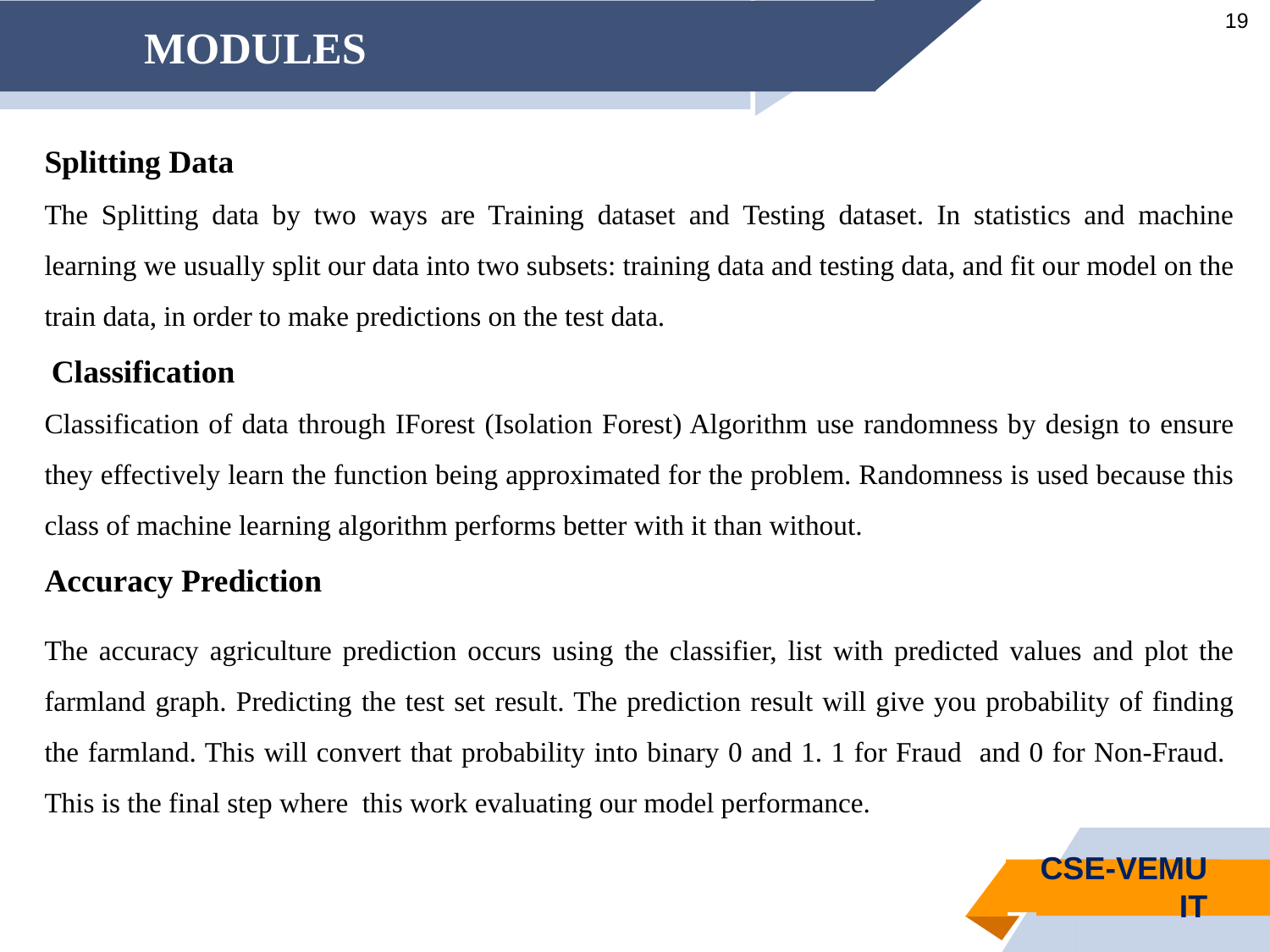

# MODULES
Splitting Data
The Splitting data by two ways are Training dataset and Testing dataset. In statistics and machine learning we usually split our data into two subsets: training data and testing data, and fit our model on the train data, in order to make predictions on the test data.
 Classification
Classification of data through IForest (Isolation Forest) Algorithm use randomness by design to ensure they effectively learn the function being approximated for the problem. Randomness is used because this class of machine learning algorithm performs better with it than without.
Accuracy Prediction
The accuracy agriculture prediction occurs using the classifier, list with predicted values and plot the farmland graph. Predicting the test set result. The prediction result will give you probability of finding the farmland. This will convert that probability into binary 0 and 1. 1 for Fraud  and 0 for Non-Fraud.  This is the final step where  this work evaluating our model performance.